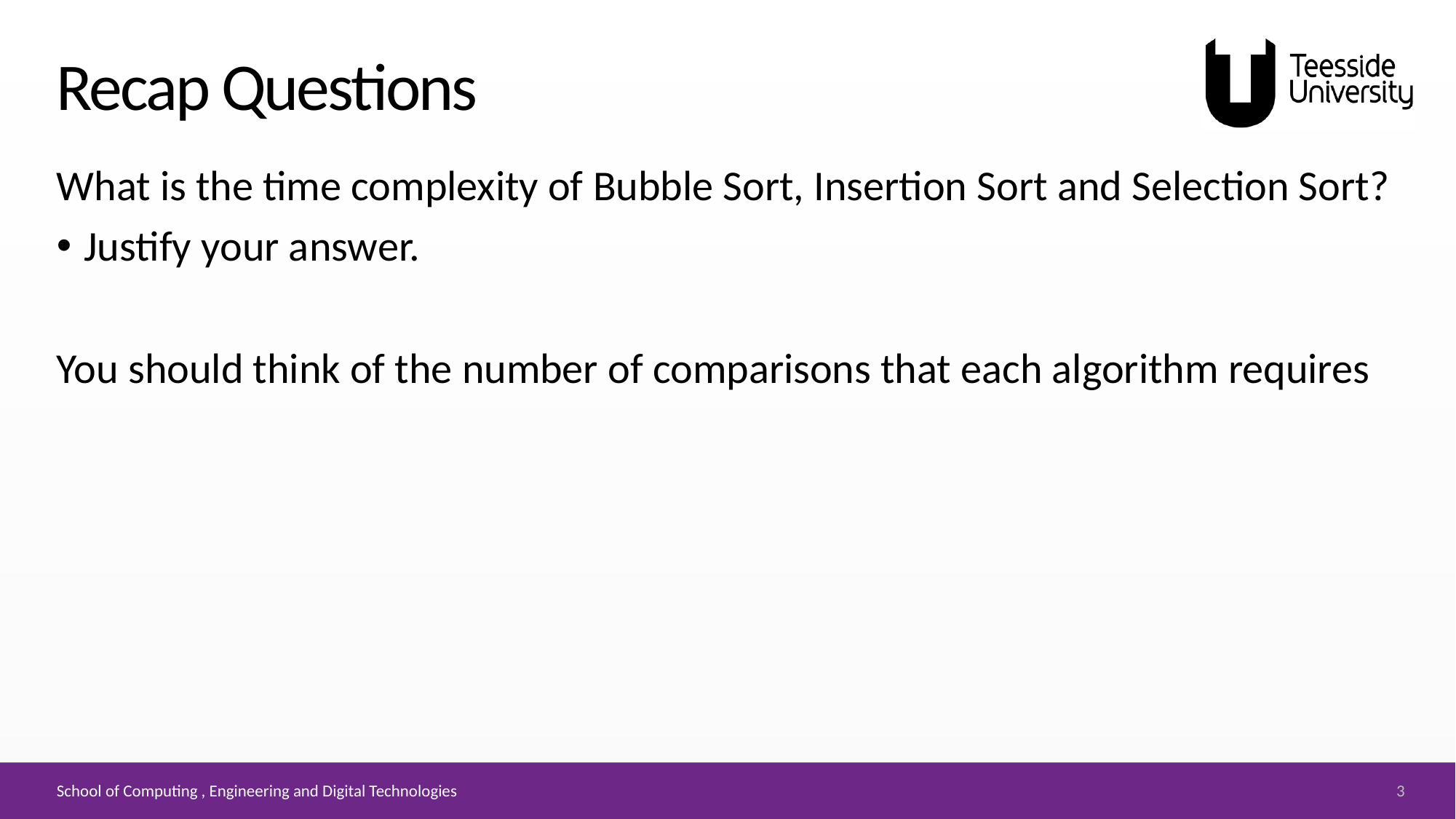

# Recap Questions
What is the time complexity of Bubble Sort, Insertion Sort and Selection Sort?
Justify your answer.

You should think of the number of comparisons that each algorithm requires
3
School of Computing , Engineering and Digital Technologies